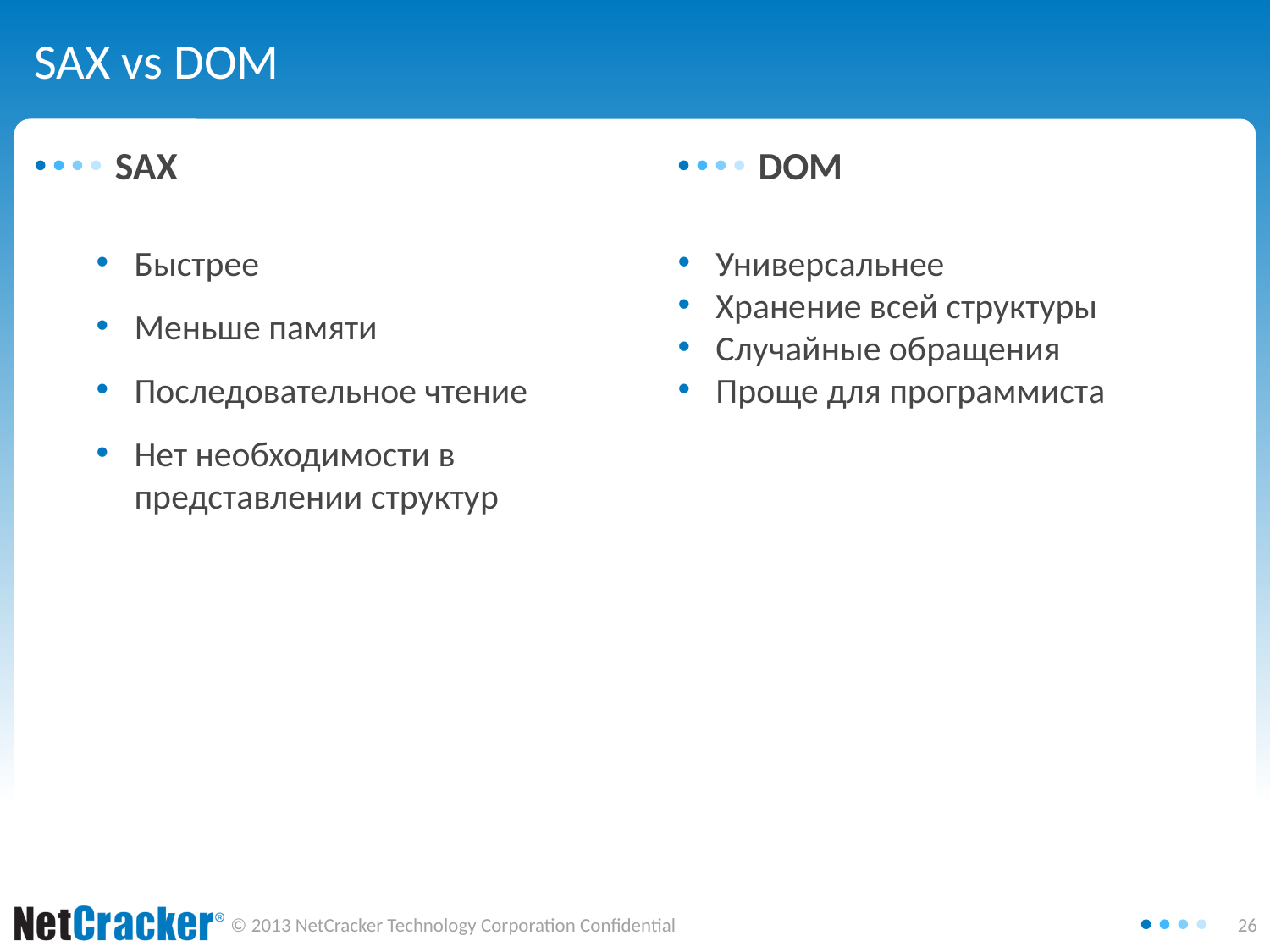

# SAX vs DOM
SAX
DOM
Быстрее
Меньше памяти
Последовательное чтение
Нет необходимости в представлении структур
Универсальнее
Хранение всей структуры
Случайные обращения
Проще для программиста